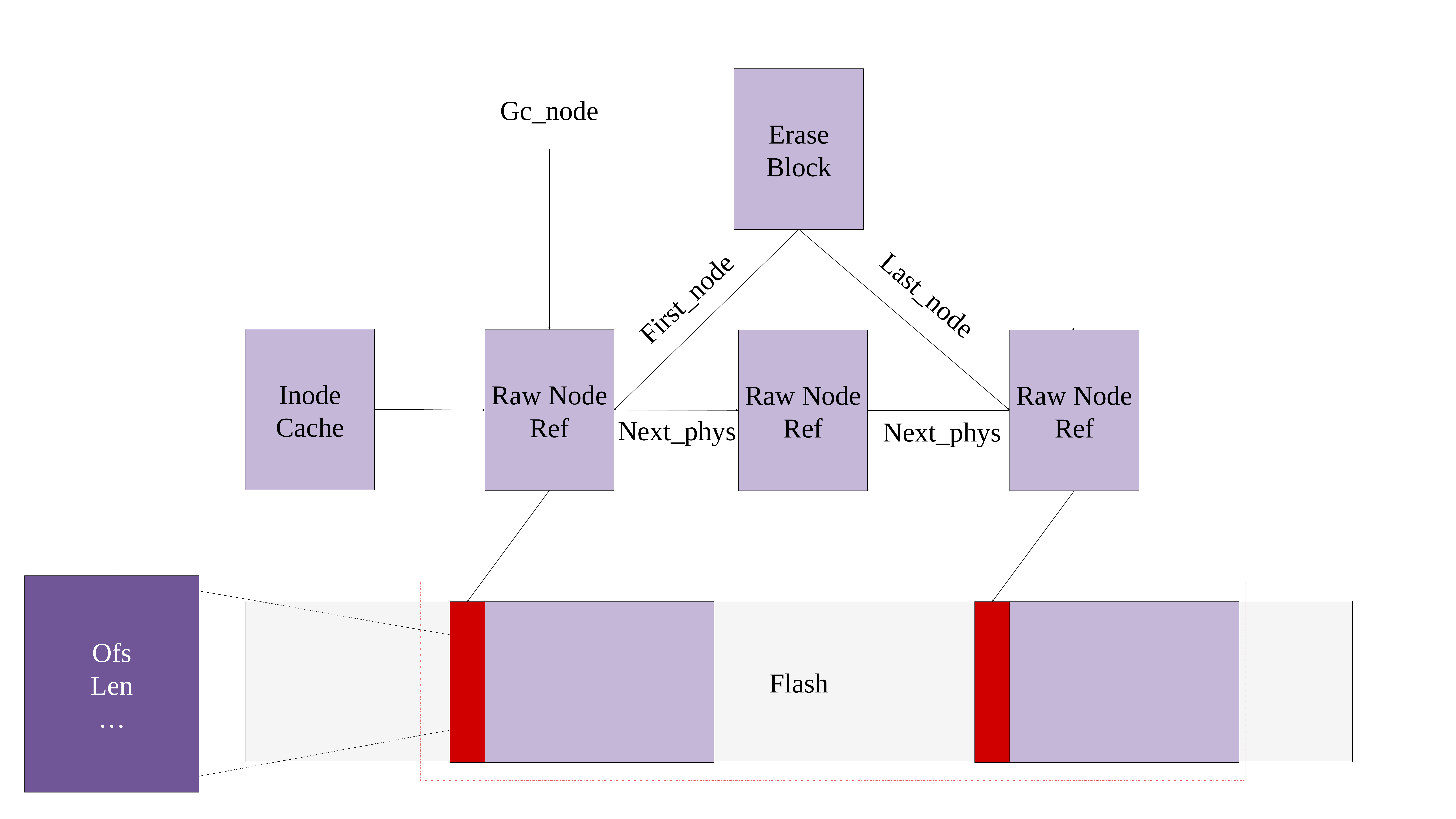

Erase Block
Gc_node
Last_node
First_node
Inode
Cache
Raw Node
Ref
Raw Node
Ref
Raw Node
Ref
Next_phys
Next_phys
Ofs
Len
…

Flash